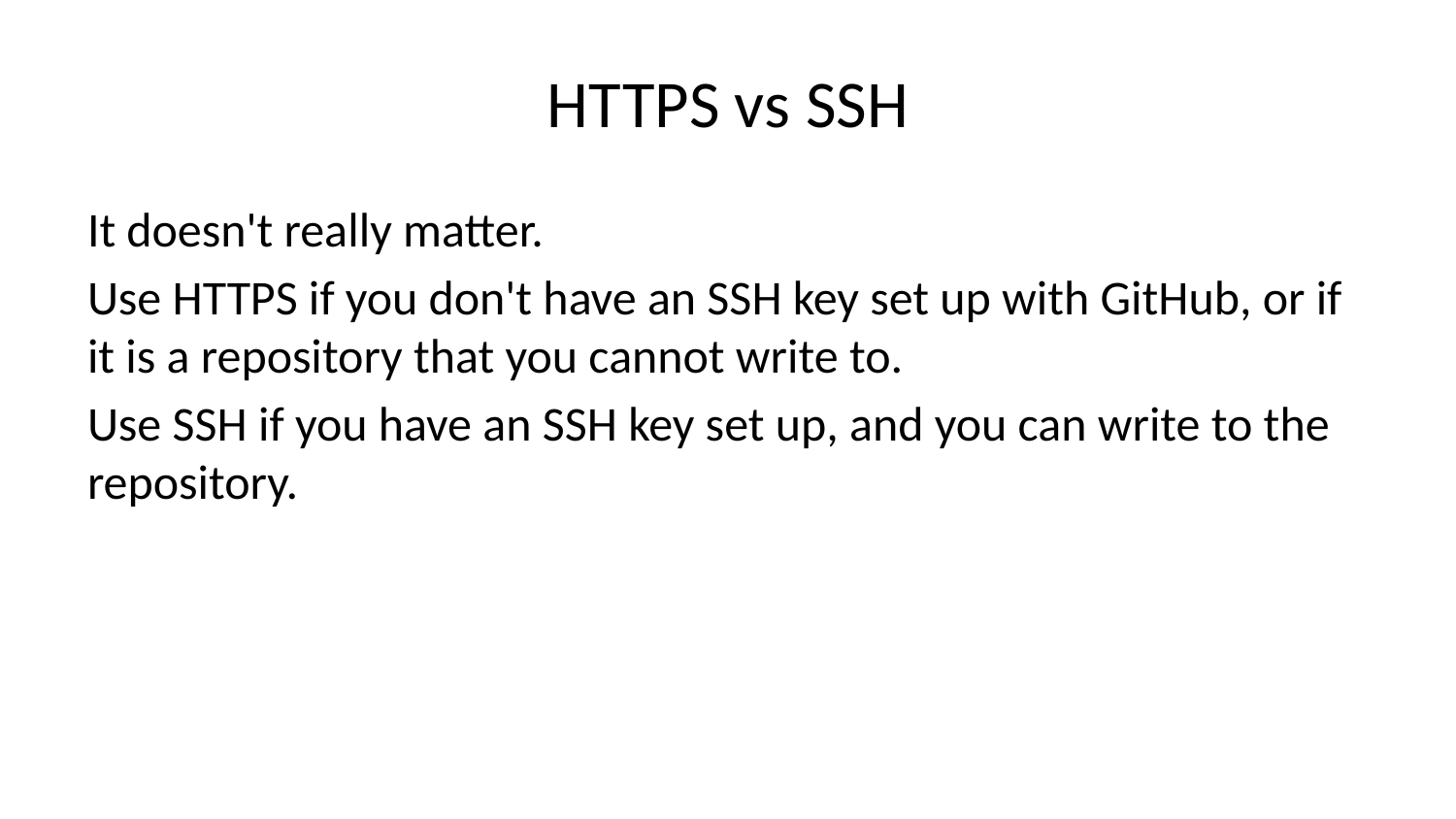

# HTTPS vs SSH
It doesn't really matter.
Use HTTPS if you don't have an SSH key set up with GitHub, or if it is a repository that you cannot write to.
Use SSH if you have an SSH key set up, and you can write to the repository.